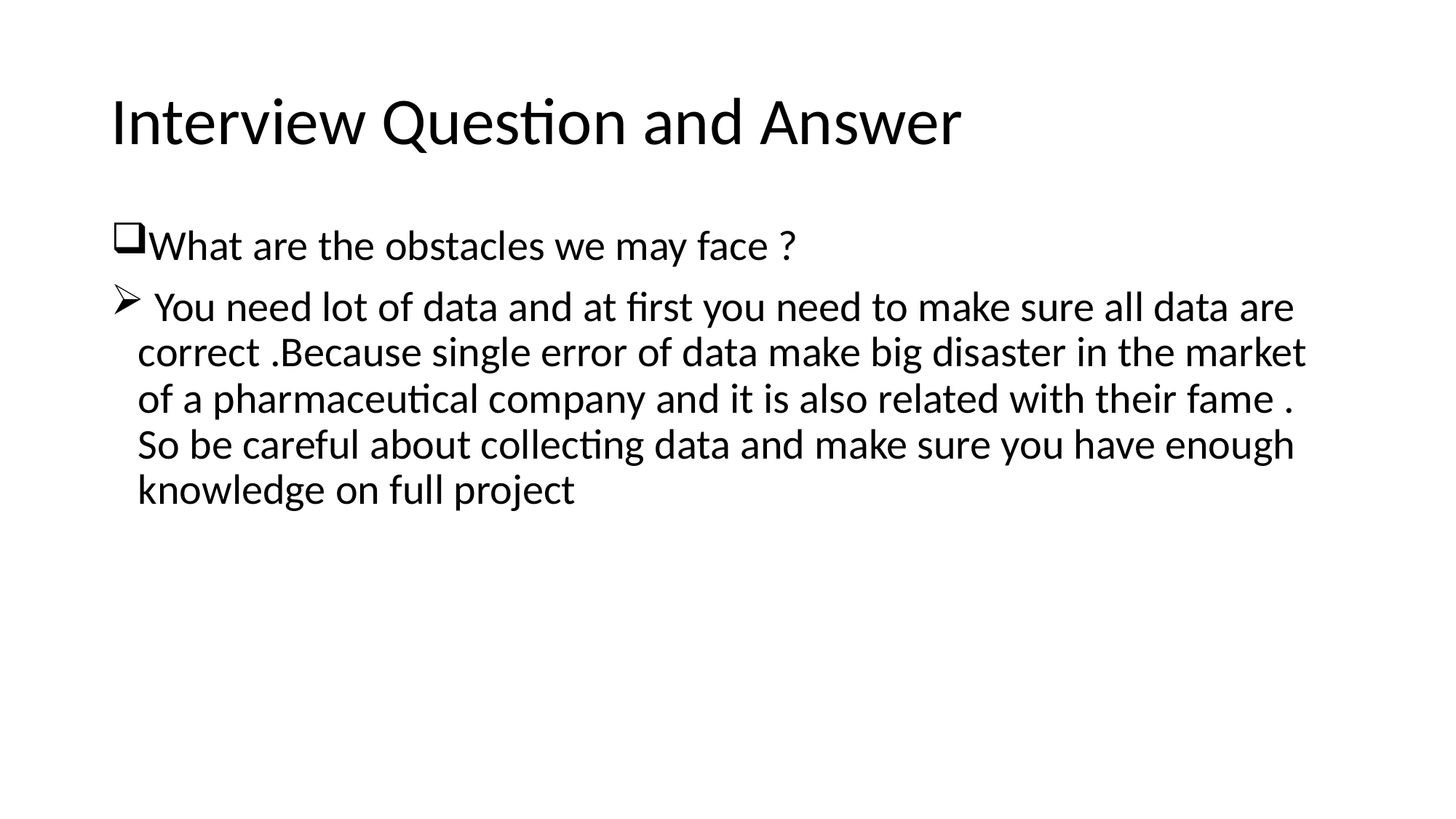

# Interview Question and Answer
What are the obstacles we may face ?
 You need lot of data and at first you need to make sure all data are correct .Because single error of data make big disaster in the market of a pharmaceutical company and it is also related with their fame . So be careful about collecting data and make sure you have enough knowledge on full project